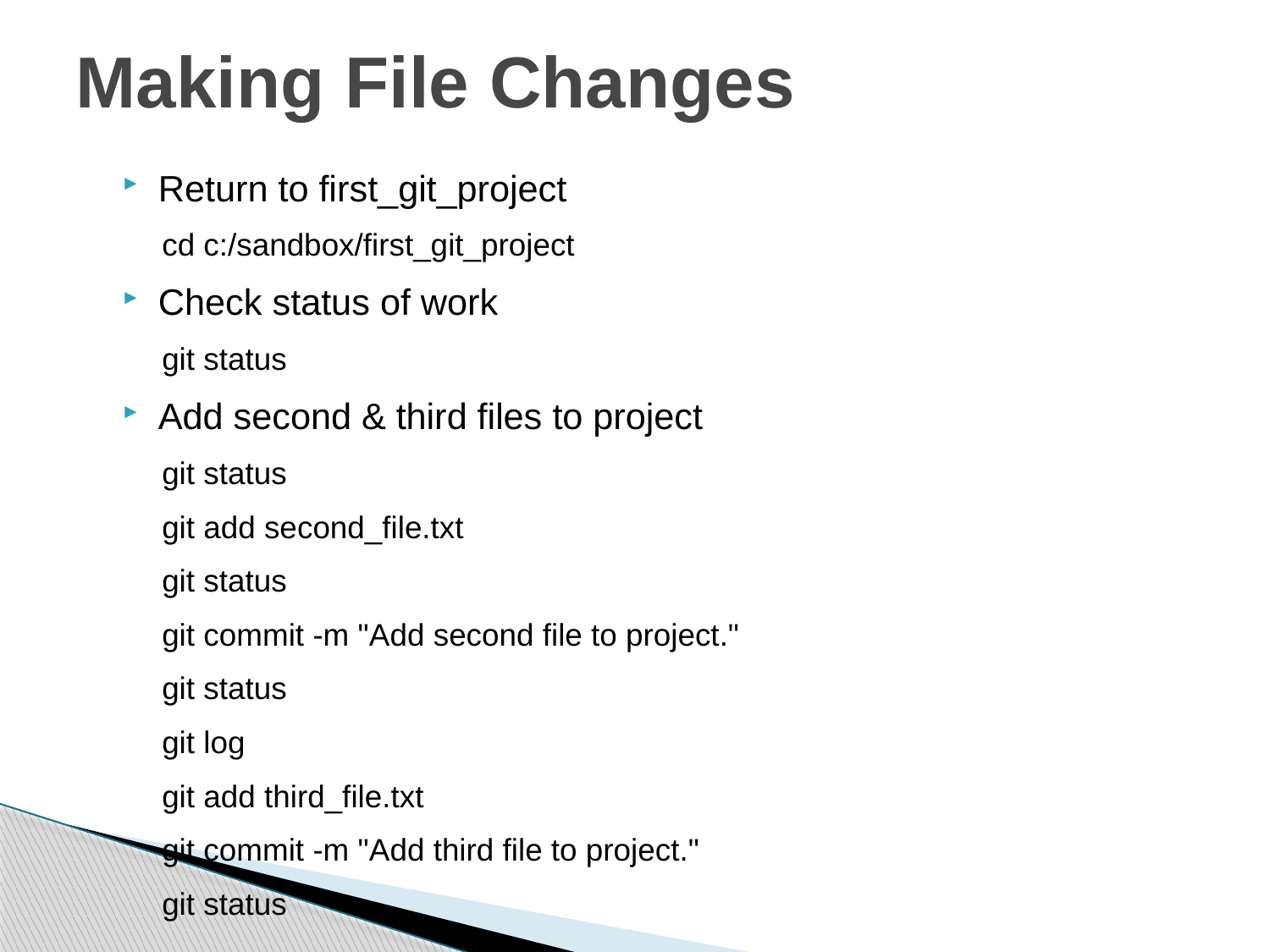

# Making File Changes
Return to first_git_project
cd c:/sandbox/first_git_project
Check status of work
git status
Add second & third files to project
git status
git add second_file.txt
git status
git commit -m "Add second file to project."
git status
git log
git add third_file.txt
git commit -m "Add third file to project."
git status